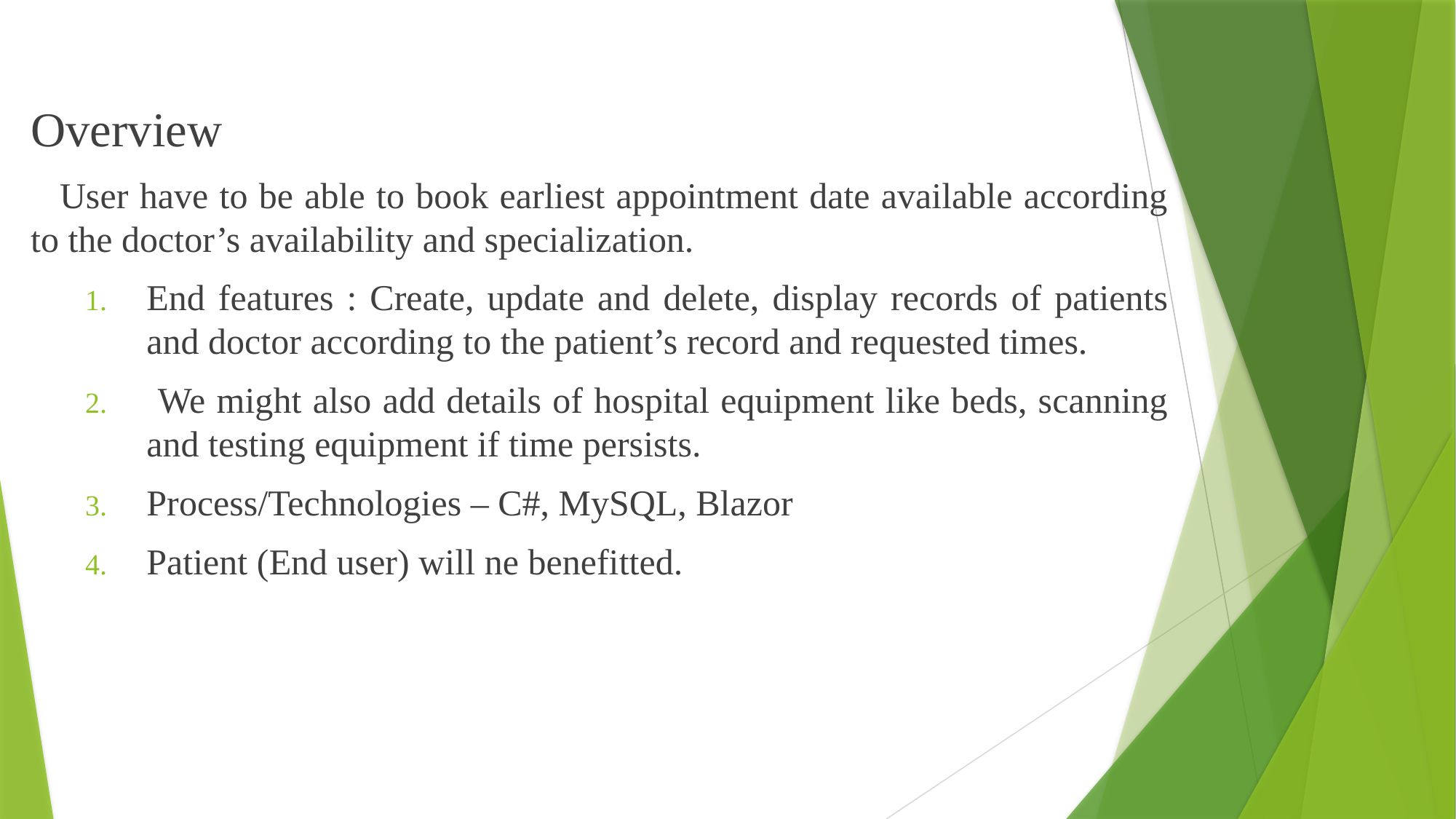

Overview
   User have to be able to book earliest appointment date available according to the doctor’s availability and specialization.
End features : Create, update and delete, display records of patients and doctor according to the patient’s record and requested times.
 We might also add details of hospital equipment like beds, scanning and testing equipment if time persists.
Process/Technologies – C#, MySQL, Blazor
Patient (End user) will ne benefitted.